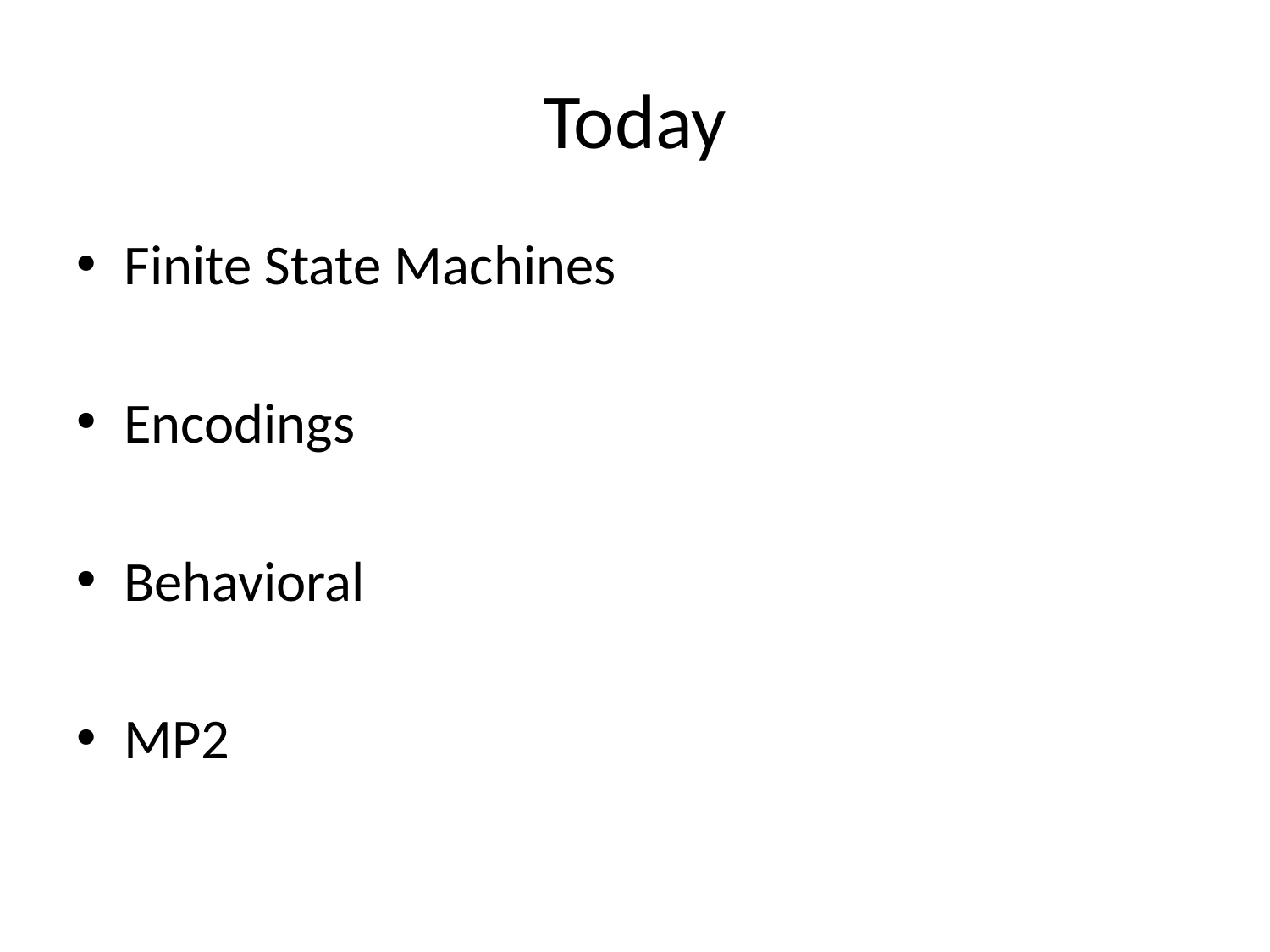

# Today
Finite State Machines

Encodings

Behavioral

MP2